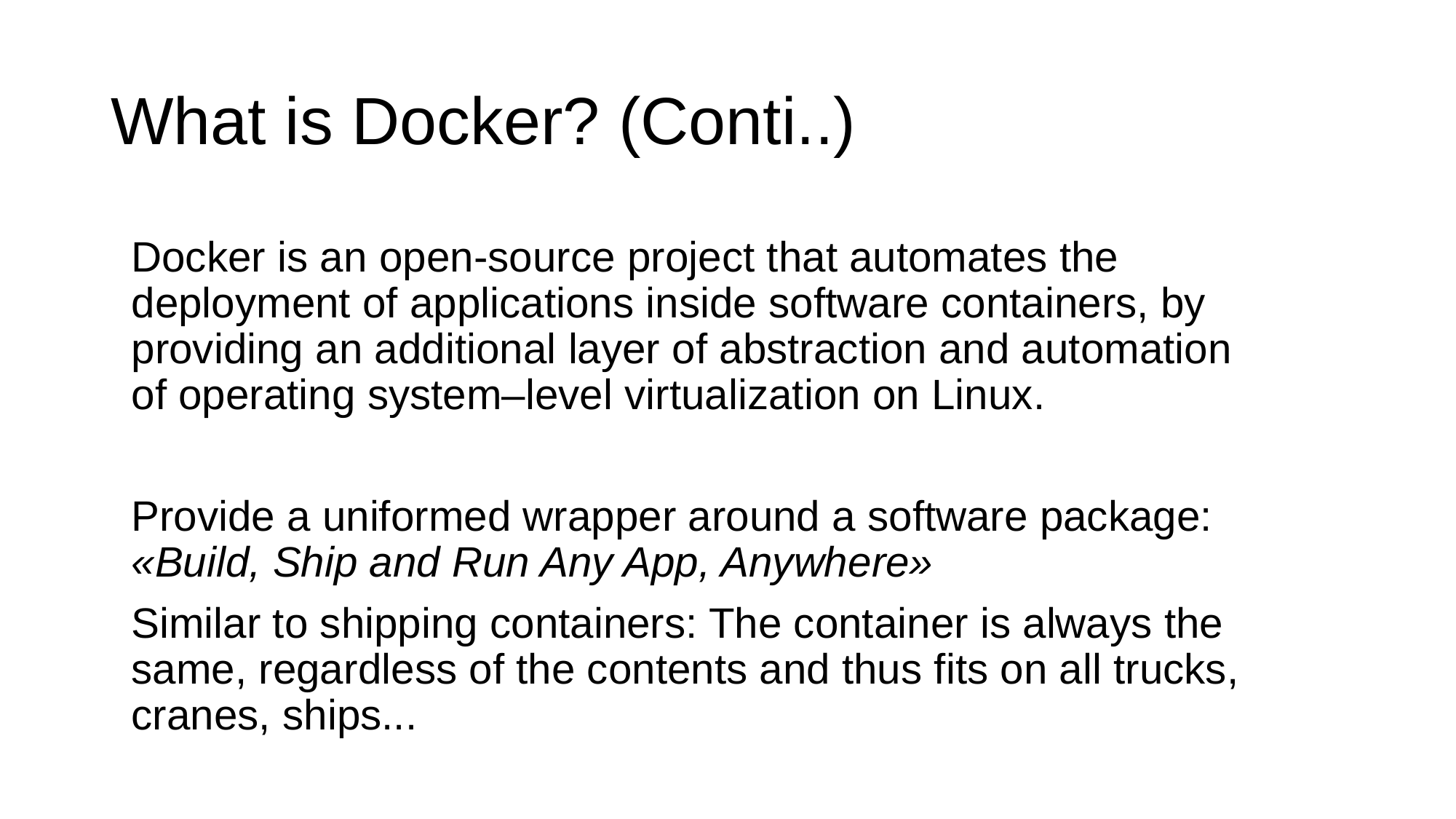

# What is Docker? (Conti..)
Docker is an open-source project that automates the deployment of applications inside software containers, by providing an additional layer of abstraction and automation of operating system–level virtualization on Linux.

Provide a uniformed wrapper around a software package: «Build, Ship and Run Any App, Anywhere»
Similar to shipping containers: The container is always the same, regardless of the contents and thus fits on all trucks, cranes, ships...